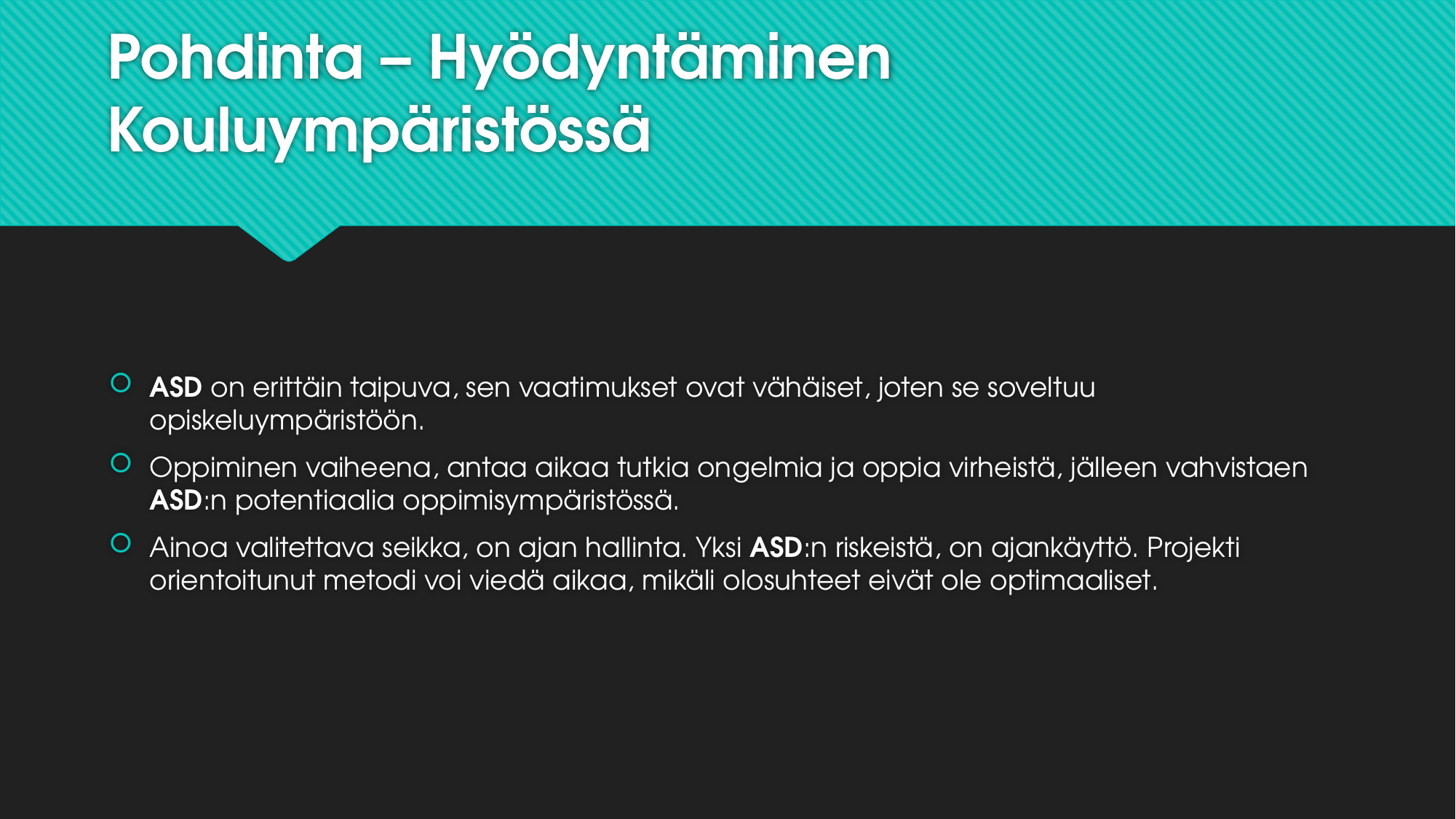

# Pohdinta – Hyödyntäminen Kouluympäristössä
ASD on erittäin taipuva, sen vaatimukset ovat vähäiset, joten se soveltuu opiskeluympäristöön.
Oppiminen vaiheena, antaa aikaa tutkia ongelmia ja oppia virheistä, jälleen vahvistaen ASD:n potentiaalia oppimisympäristössä.
Ainoa valitettava seikka, on ajan hallinta. Yksi ASD:n riskeistä, on ajankäyttö. Projekti orientoitunut metodi voi viedä aikaa, mikäli olosuhteet eivät ole optimaaliset.